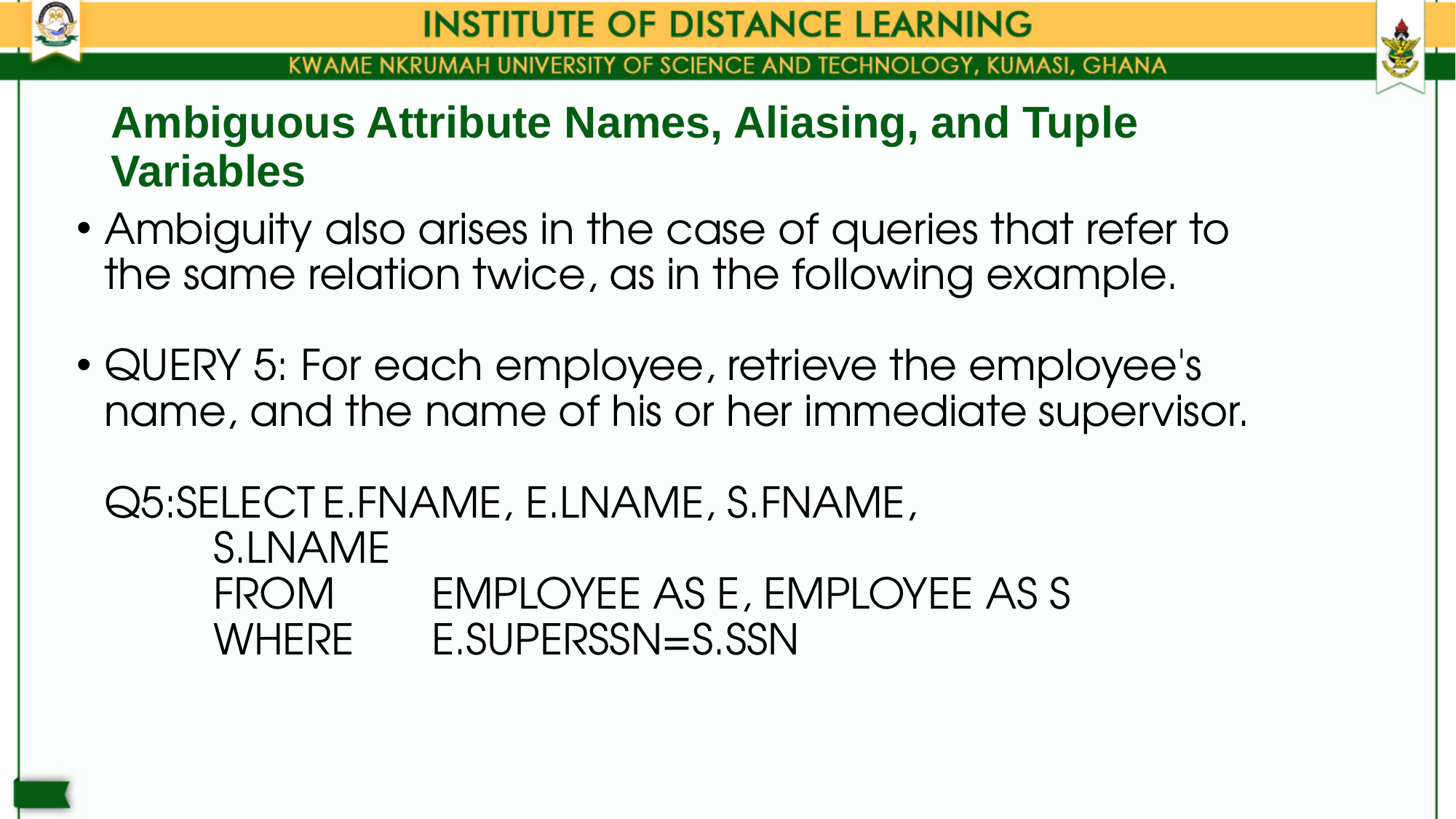

# Ambiguous Attribute Names, Aliasing, and Tuple Variables
Ambiguity also arises in the case of queries that refer to the same relation twice, as in the following example.

QUERY 5: For each employee, retrieve the employee's name, and the name of his or her immediate supervisor.
Q5:SELECT	E.FNAME, E.LNAME, S.FNAME, 				S.LNAME
	FROM 	EMPLOYEE AS E, EMPLOYEE AS S
	WHERE	E.SUPERSSN=S.SSN